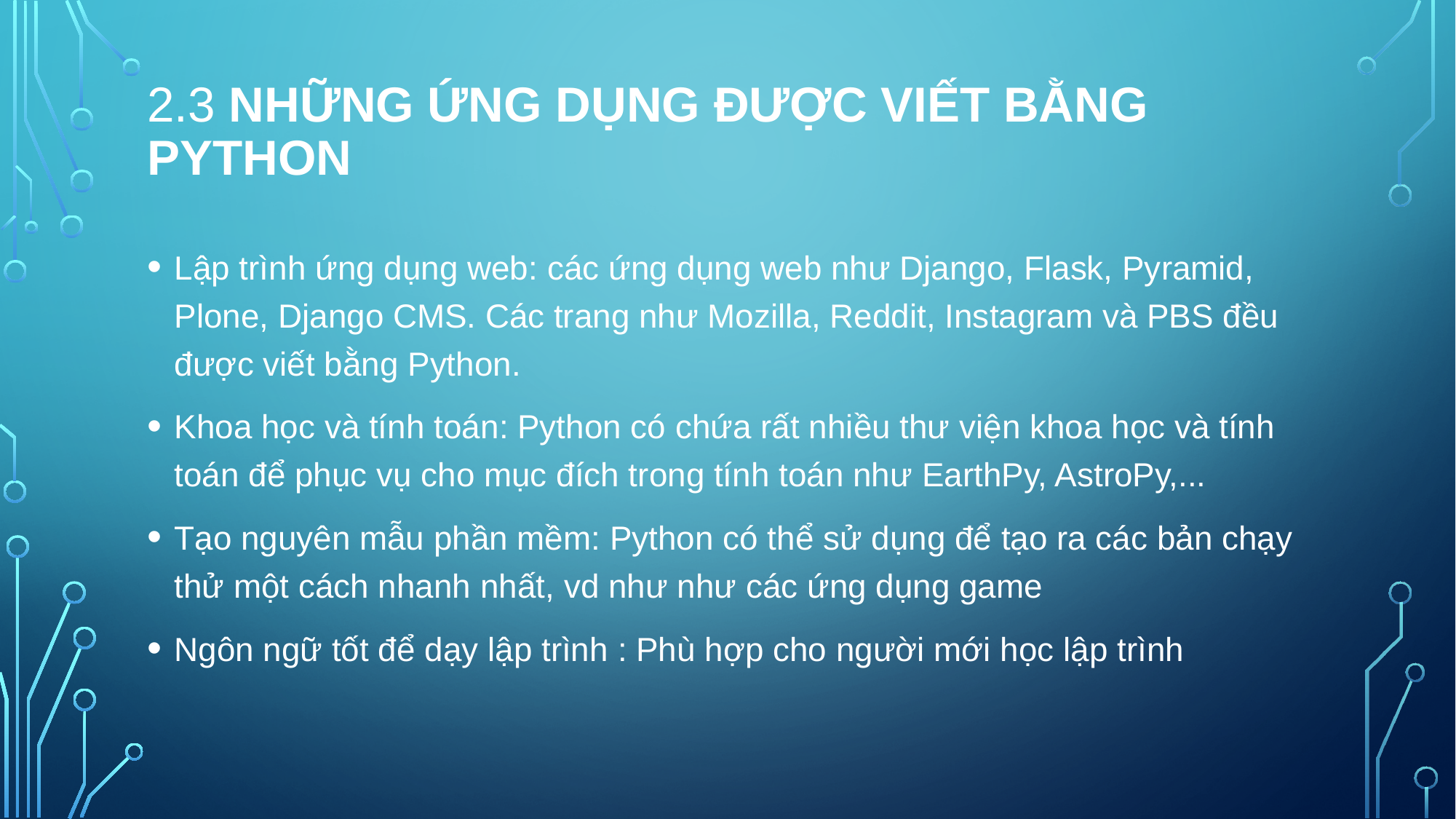

# 2.3 Những ứng dụng được viết bằng Python
Lập trình ứng dụng web: các ứng dụng web như Django, Flask, Pyramid, Plone, Django CMS. Các trang như Mozilla, Reddit, Instagram và PBS đều được viết bằng Python.
Khoa học và tính toán: Python có chứa rất nhiều thư viện khoa học và tính toán để phục vụ cho mục đích trong tính toán như EarthPy, AstroPy,...
Tạo nguyên mẫu phần mềm: Python có thể sử dụng để tạo ra các bản chạy thử một cách nhanh nhất, vd như như các ứng dụng game
Ngôn ngữ tốt để dạy lập trình : Phù hợp cho người mới học lập trình